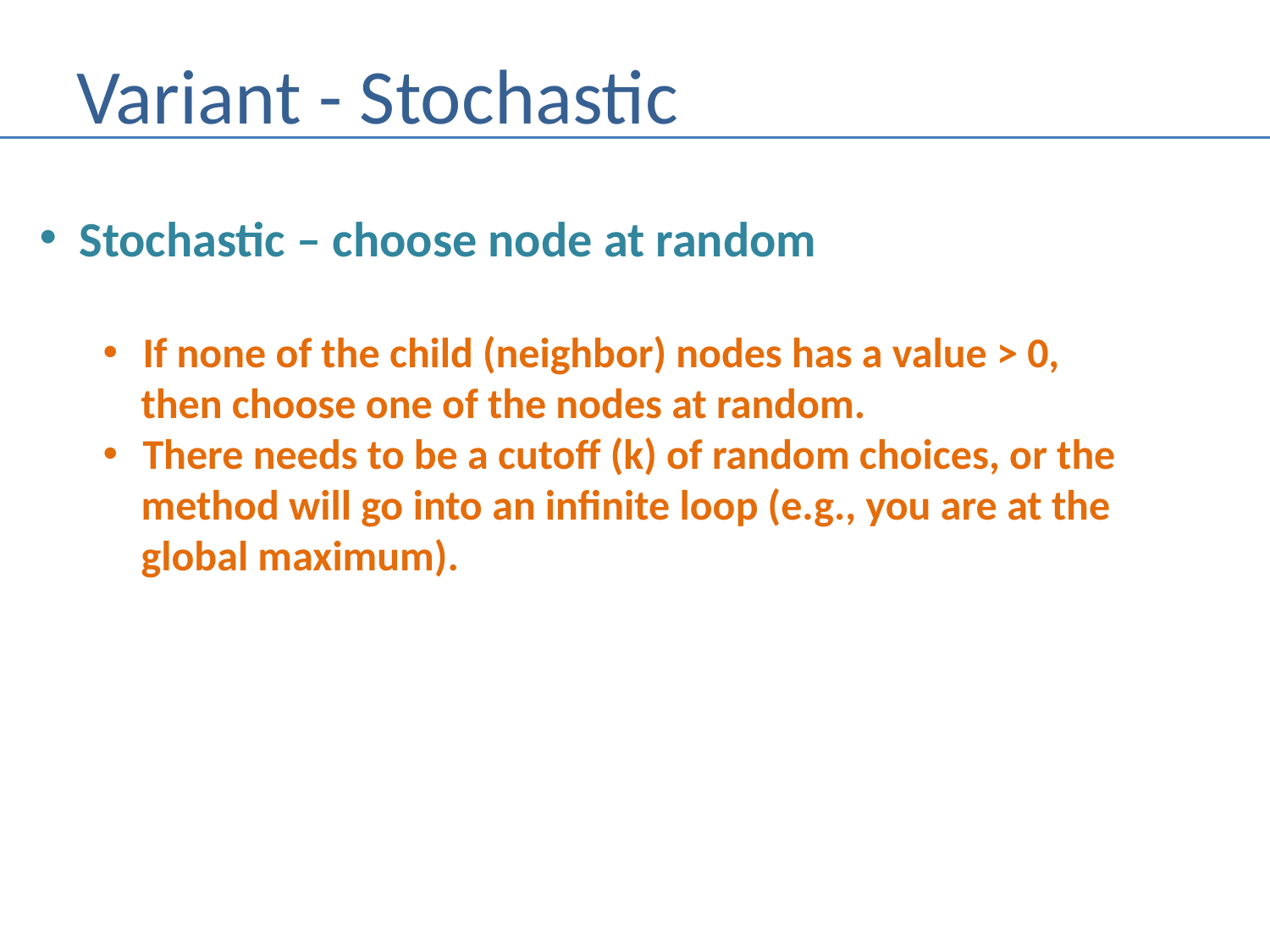

# Variant - Stochastic
Stochastic – choose node at random
If none of the child (neighbor) nodes has a value > 0,
    then choose one of the nodes at random.
There needs to be a cutoff (k) of random choices, or the
    method will go into an infinite loop (e.g., you are at the
    global maximum).